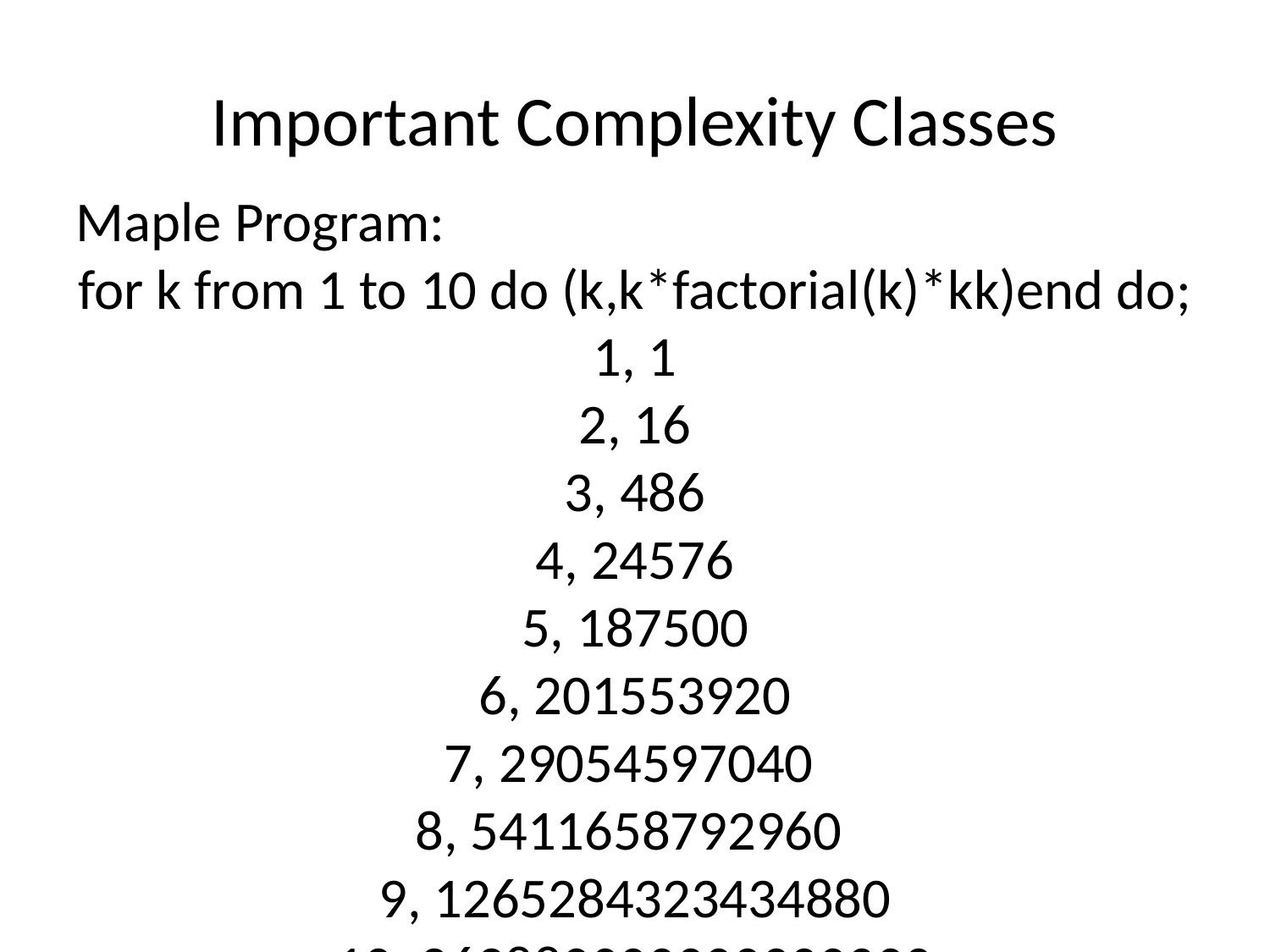

18
Important Complexity Classes
Maple Program:
for k from 1 to 10 do (k,k*factorial(k)*kk)end do;
1, 1
2, 16
3, 486
4, 24576
5, 187500
6, 201553920
7, 29054597040
8, 5411658792960
9, 1265284323434880
10, 362880000000000000
So, n=7,8,9 for a minute, a day, and a year.